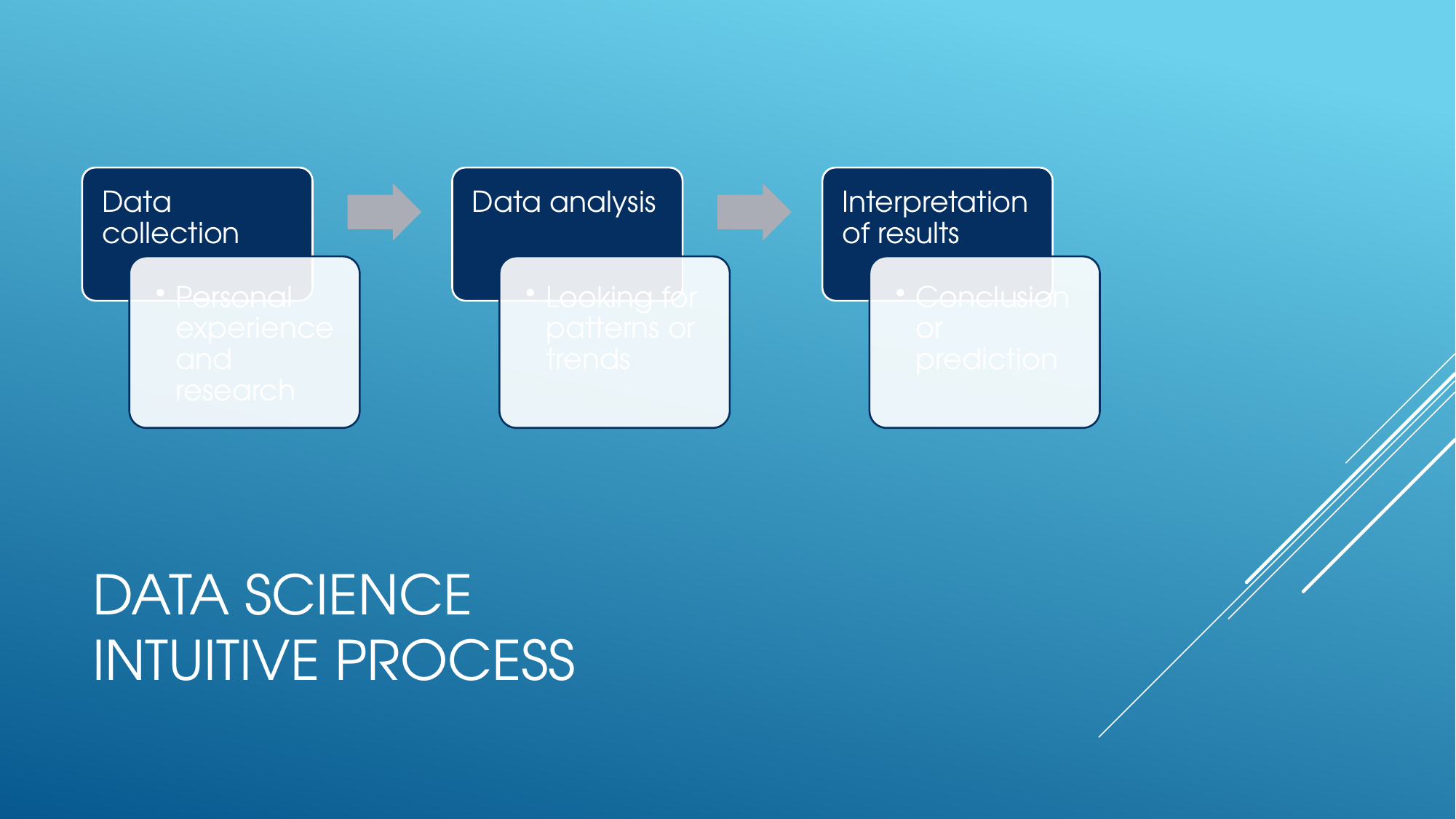

Data collection
Personal experience and research

Data analysis
Looking for patterns or trends

Interpretation of results
Conclusion or prediction
# Data science intuitive process